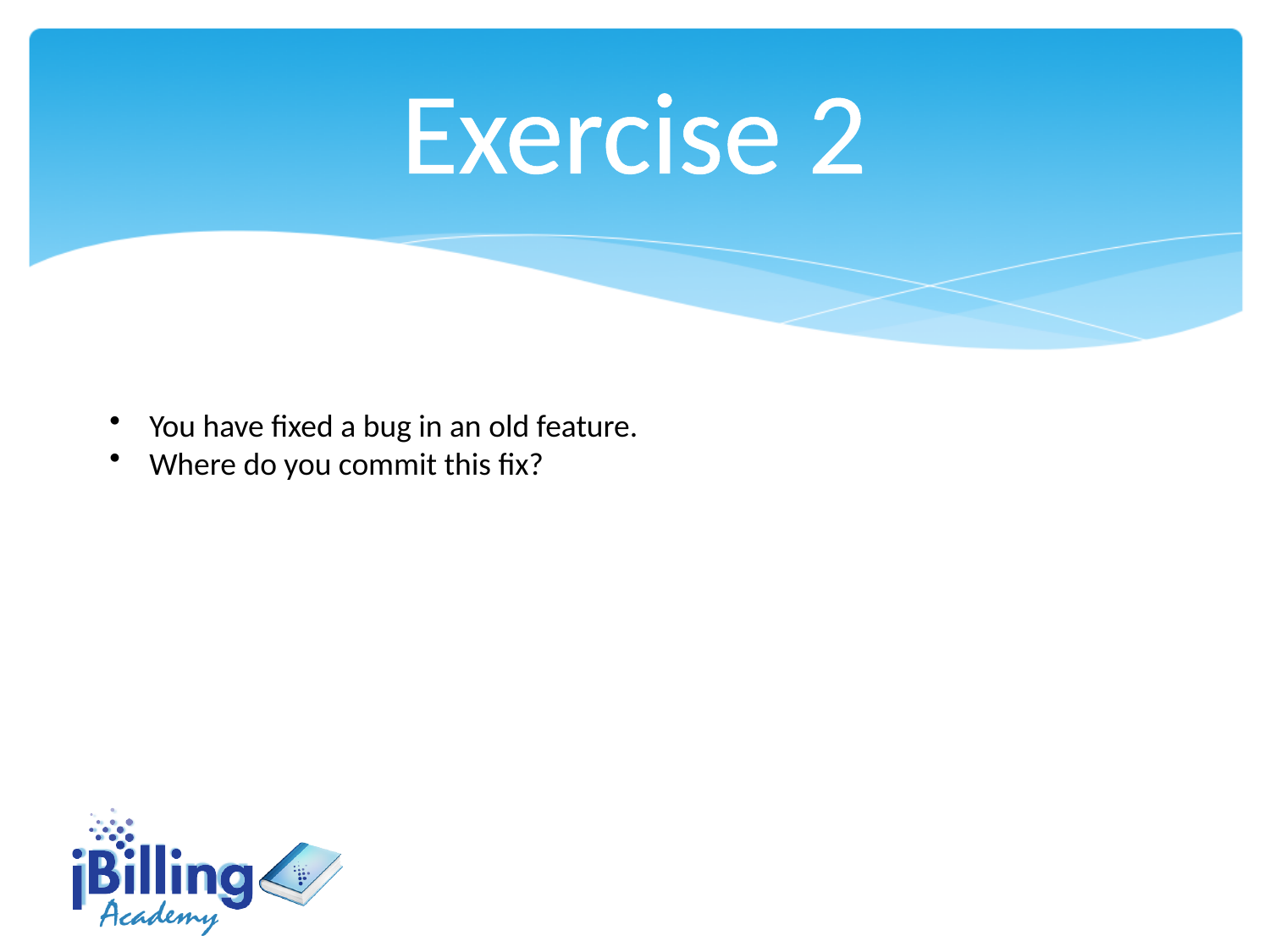

Exercise 2
You have fixed a bug in an old feature.
Where do you commit this fix?